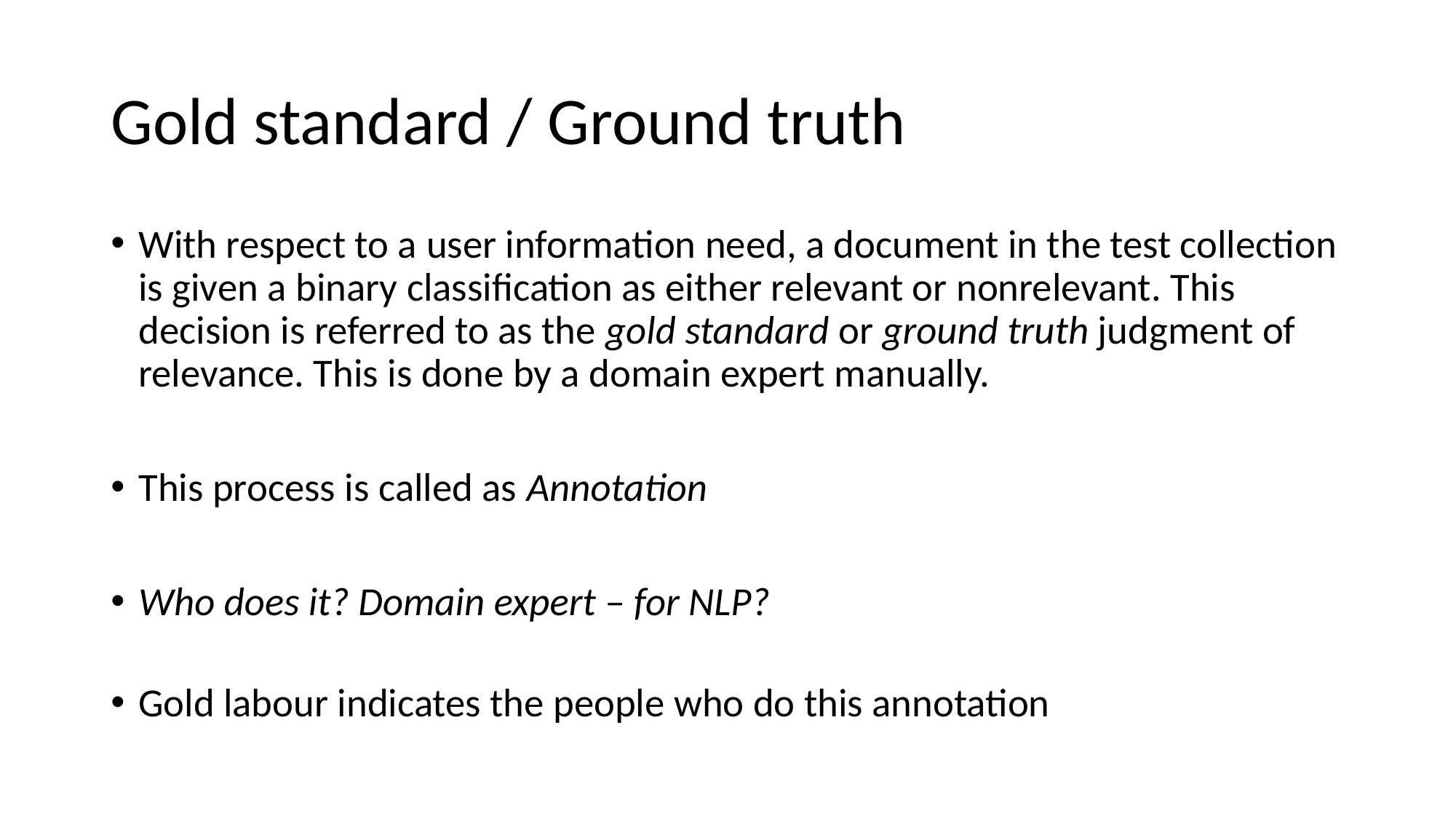

# Gold standard / Ground truth
With respect to a user information need, a document in the test collection is given a binary classification as either relevant or nonrelevant. This decision is referred to as the gold standard or ground truth judgment of relevance. This is done by a domain expert manually.

This process is called as Annotation

Who does it? Domain expert – for NLP?

Gold labour indicates the people who do this annotation